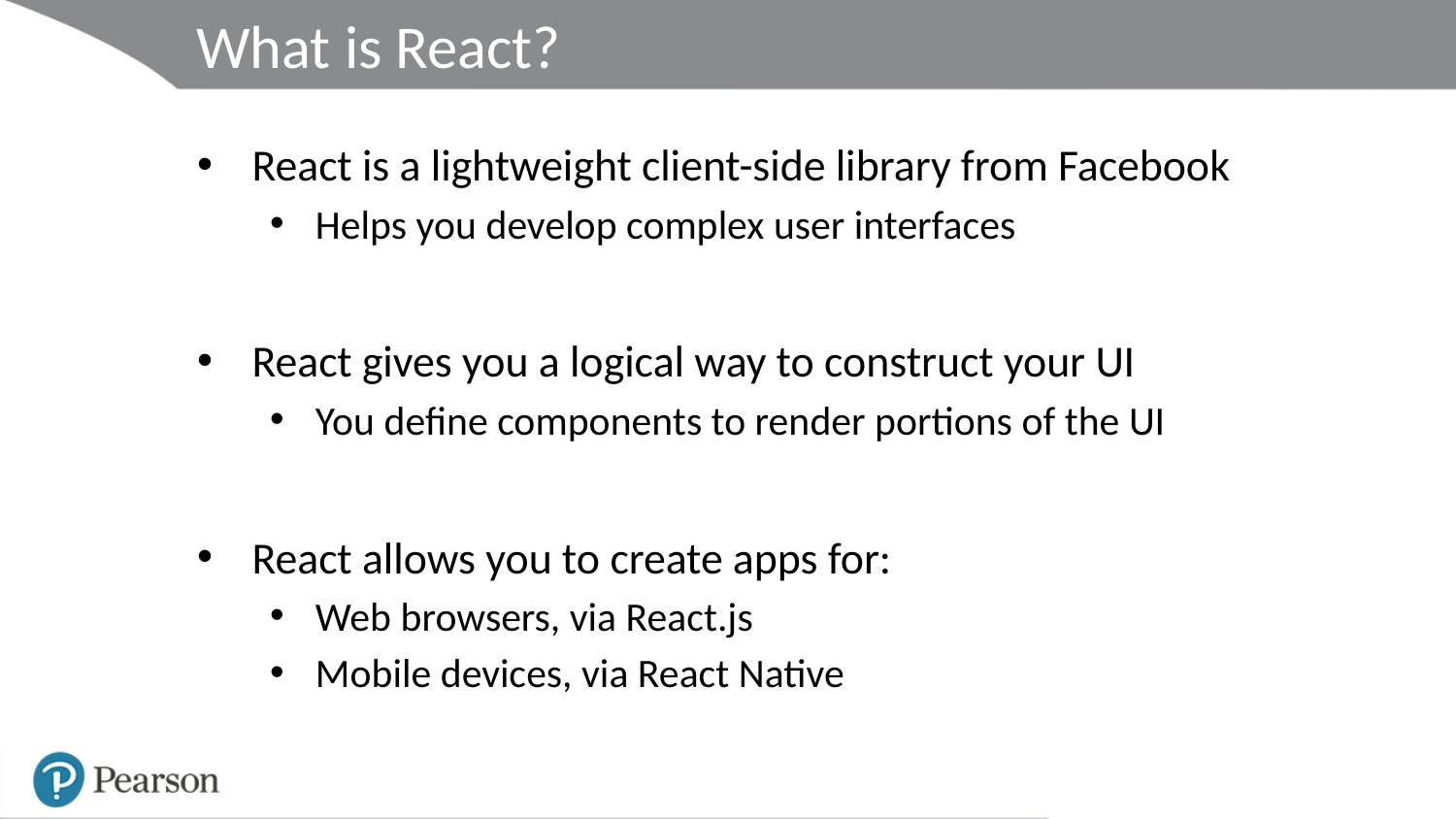

# What is React?
React is a lightweight client-side library from Facebook
Helps you develop complex user interfaces

React gives you a logical way to construct your UI
You define components to render portions of the UI

React allows you to create apps for:
Web browsers, via React.js
Mobile devices, via React Native